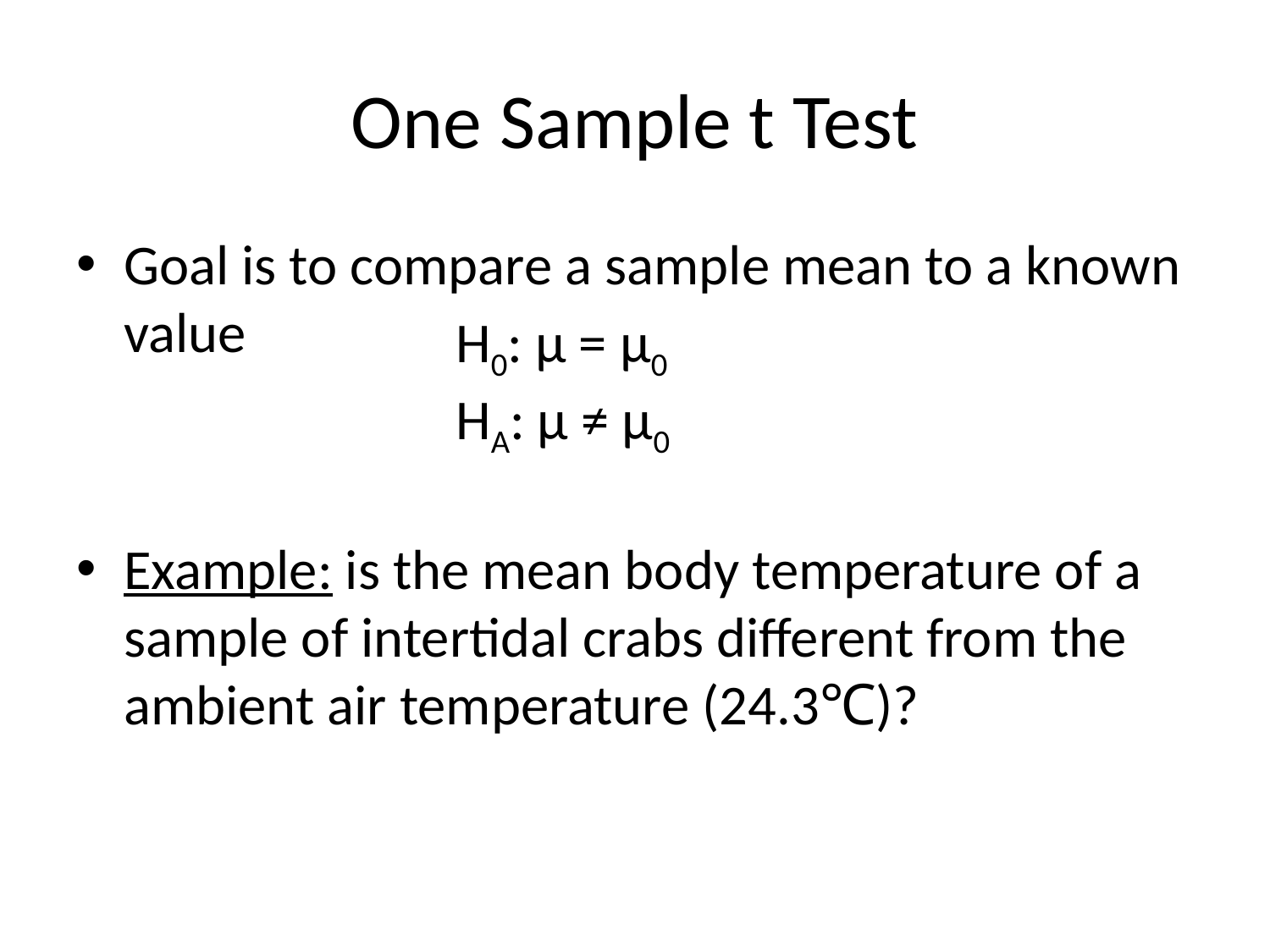

# One Sample t Test
Goal is to compare a sample mean to a known value

Example: is the mean body temperature of a sample of intertidal crabs different from the ambient air temperature (24.3℃)?

H0: μ = μ0
HA: μ ≠ μ0